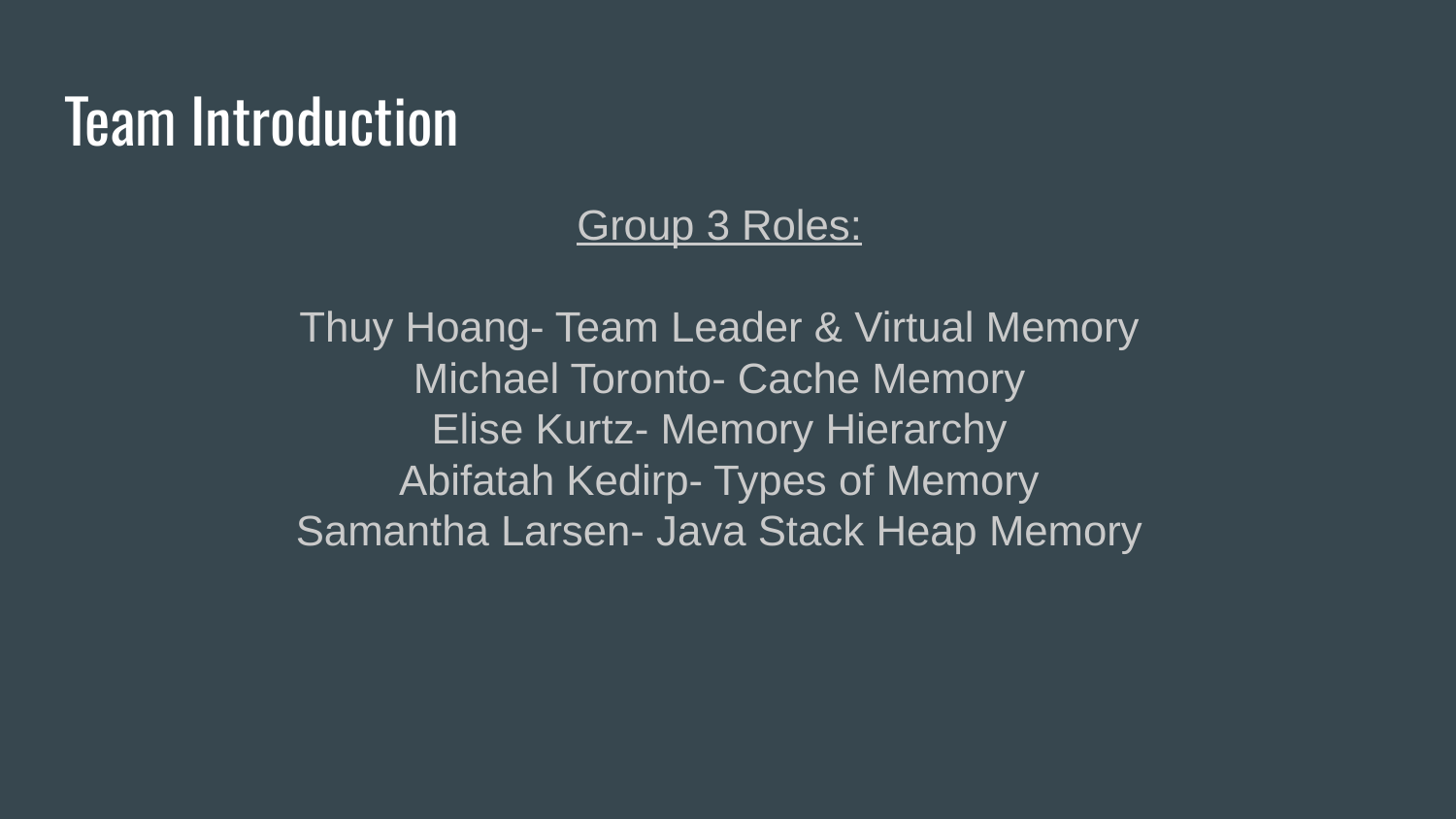

# Team Introduction
Group 3 Roles:

Thuy Hoang- Team Leader & Virtual Memory
Michael Toronto- Cache Memory
Elise Kurtz- Memory Hierarchy
Abifatah Kedirp- Types of Memory
Samantha Larsen- Java Stack Heap Memory